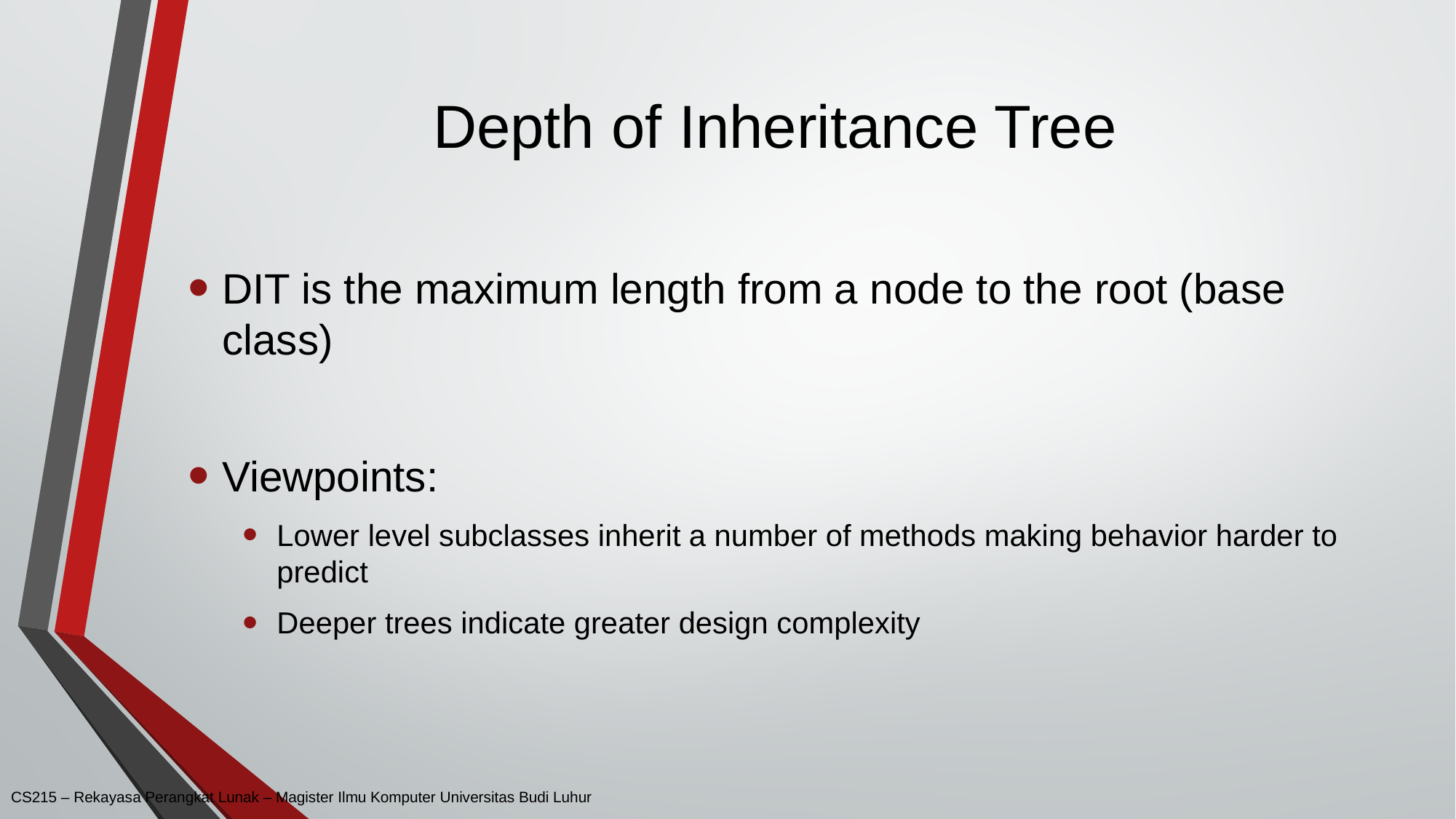

# Depth of Inheritance Tree
DIT is the maximum length from a node to the root (base class)

Viewpoints:
Lower level subclasses inherit a number of methods making behavior harder to predict
Deeper trees indicate greater design complexity
CS215 – Rekayasa Perangkat Lunak – Magister Ilmu Komputer Universitas Budi Luhur